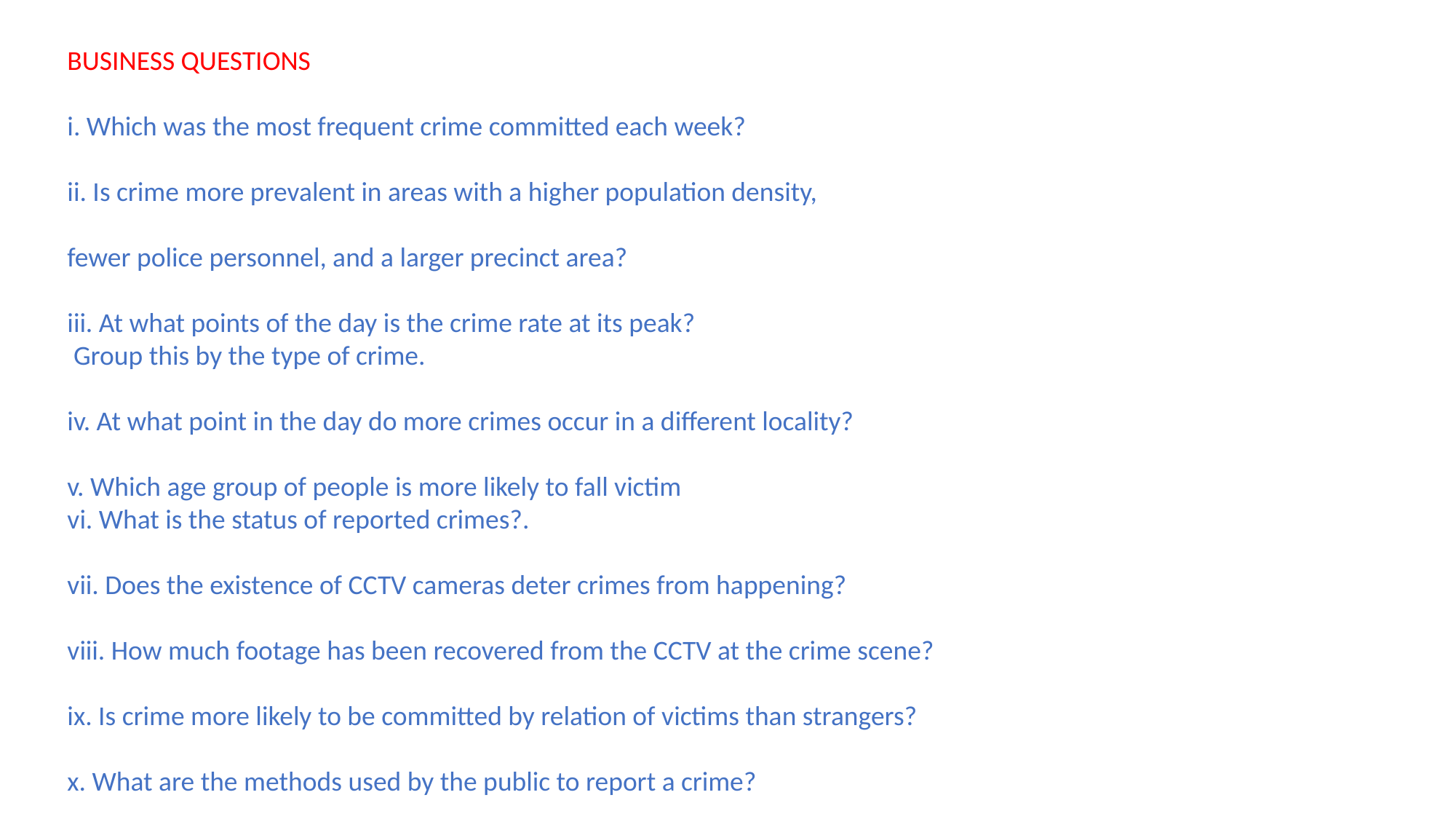

BUSINESS QUESTIONS

i. Which was the most frequent crime committed each week?

ii. Is crime more prevalent in areas with a higher population density,

fewer police personnel, and a larger precinct area?

iii. At what points of the day is the crime rate at its peak?
 Group this by the type of crime.

iv. At what point in the day do more crimes occur in a different locality?

v. Which age group of people is more likely to fall victim
vi. What is the status of reported crimes?.

vii. Does the existence of CCTV cameras deter crimes from happening?

viii. How much footage has been recovered from the CCTV at the crime scene?

ix. Is crime more likely to be committed by relation of victims than strangers?

x. What are the methods used by the public to report a crime?